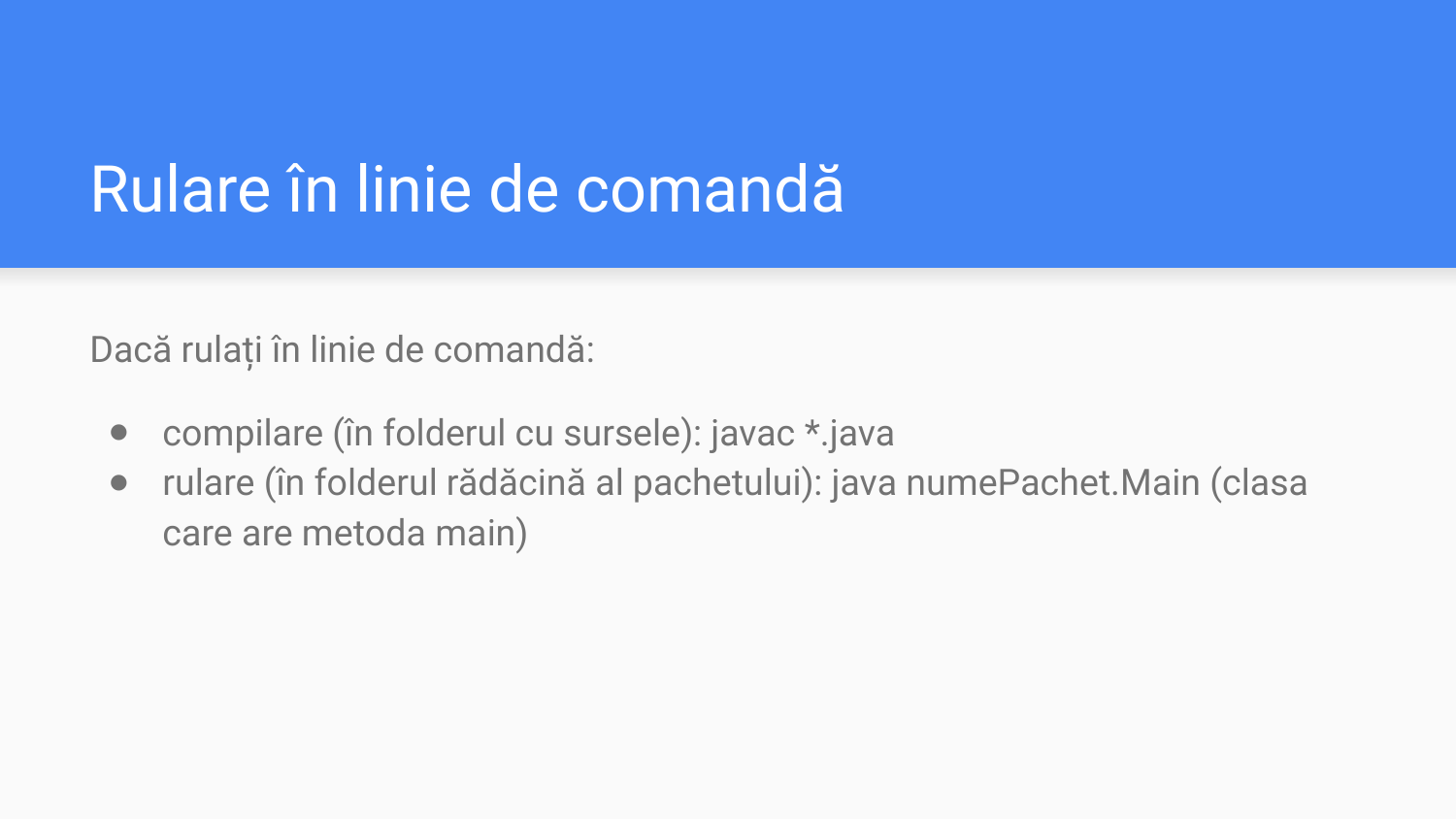

# Rulare în linie de comandă
Dacă rulați în linie de comandă:
compilare (în folderul cu sursele): javac *.java
rulare (în folderul rădăcină al pachetului): java numePachet.Main (clasa care are metoda main)